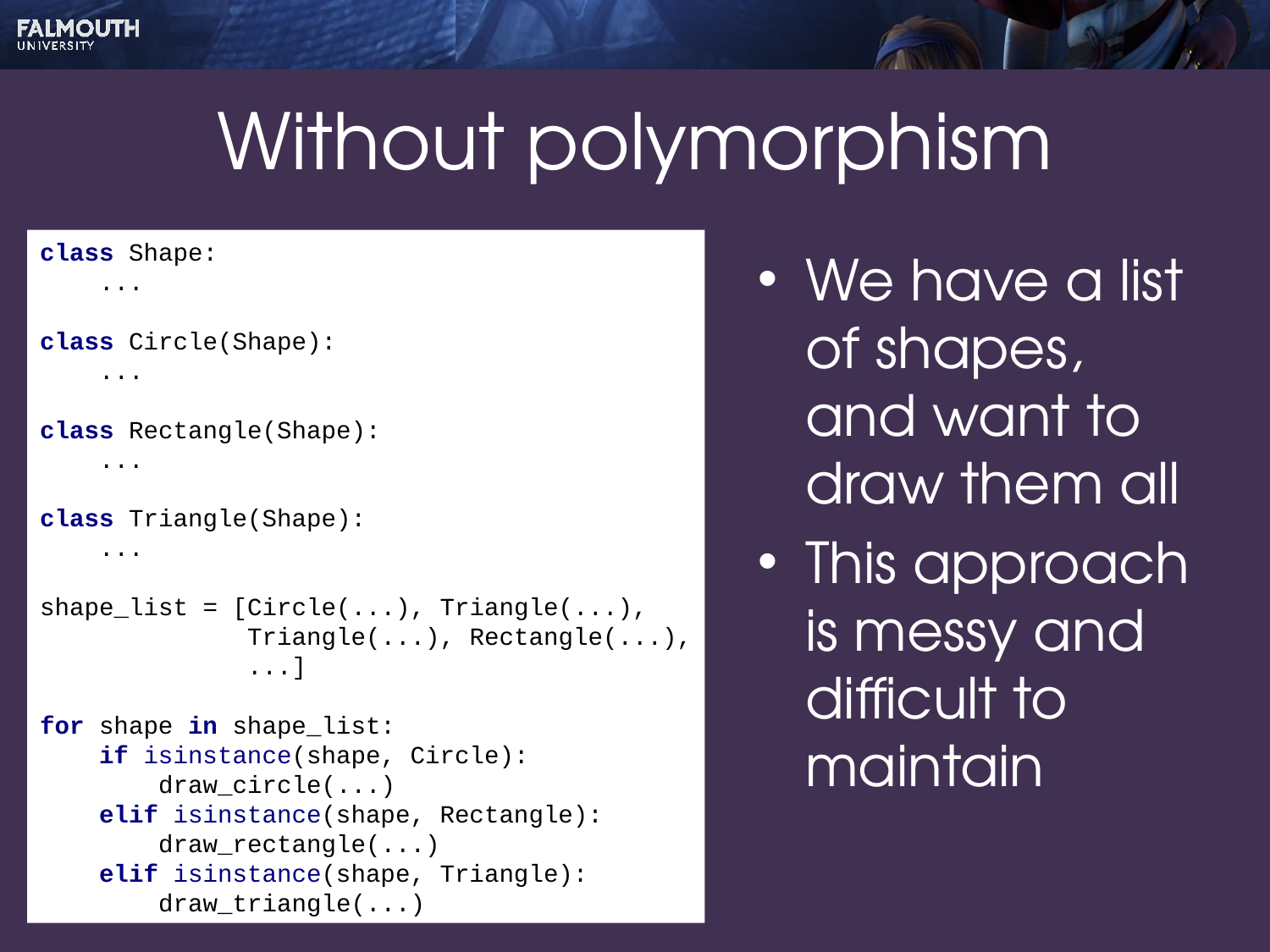

# Without polymorphism
class Shape:
    ...
class Circle(Shape):
    ...
class Rectangle(Shape):
    ...
class Triangle(Shape):
    ...
shape_list = [Circle(...), Triangle(...),
              Triangle(...), Rectangle(...),
              ...]
for shape in shape_list:
    if isinstance(shape, Circle):
        draw_circle(...)
    elif isinstance(shape, Rectangle):
        draw_rectangle(...)
    elif isinstance(shape, Triangle):
        draw_triangle(...)
We have a list of shapes, and want to draw them all
This approach is messy and difficult to maintain